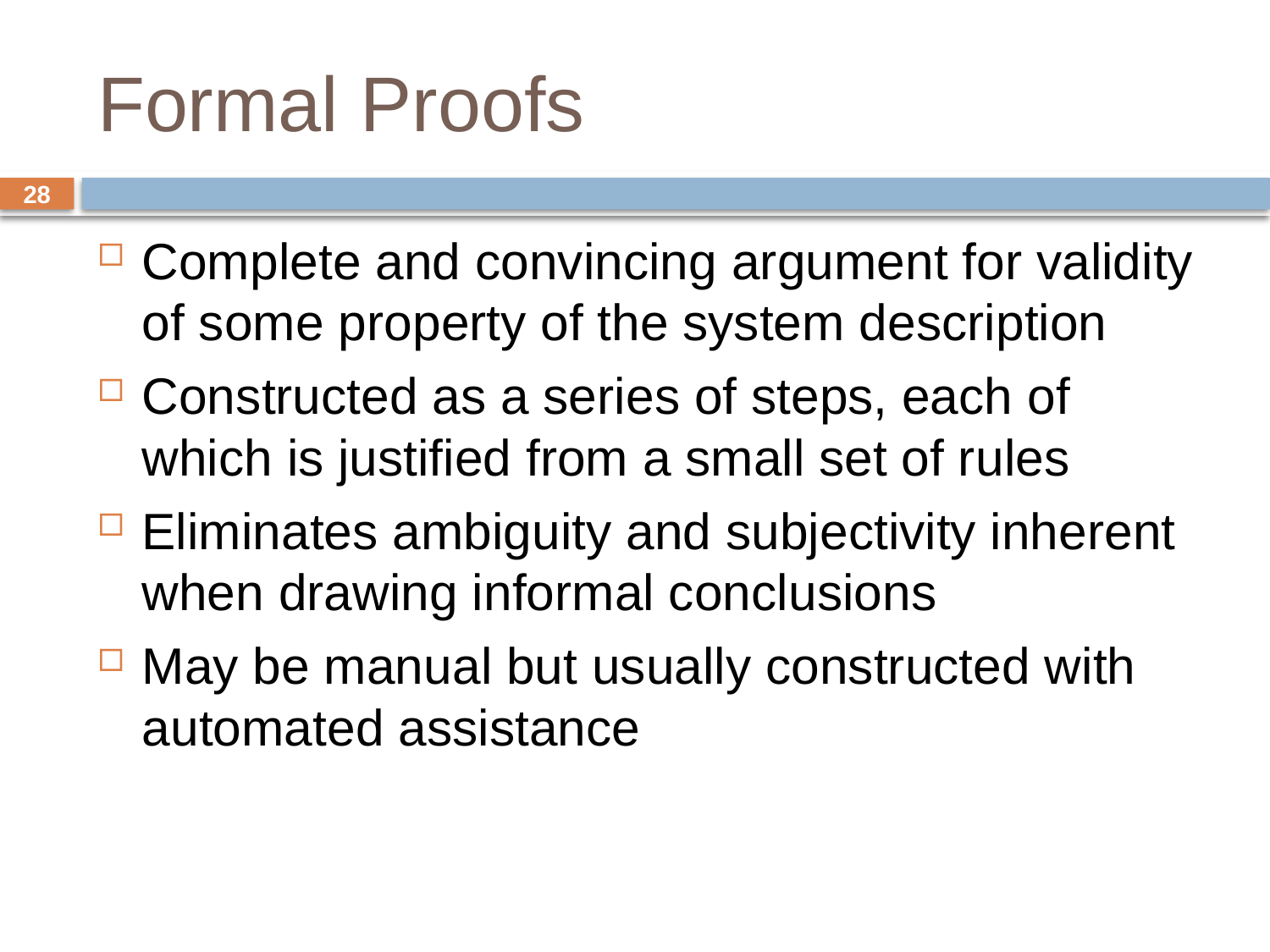

# Formal Proofs
28
Complete and convincing argument for validity of some property of the system description
Constructed as a series of steps, each of which is justified from a small set of rules
Eliminates ambiguity and subjectivity inherent when drawing informal conclusions
May be manual but usually constructed with automated assistance